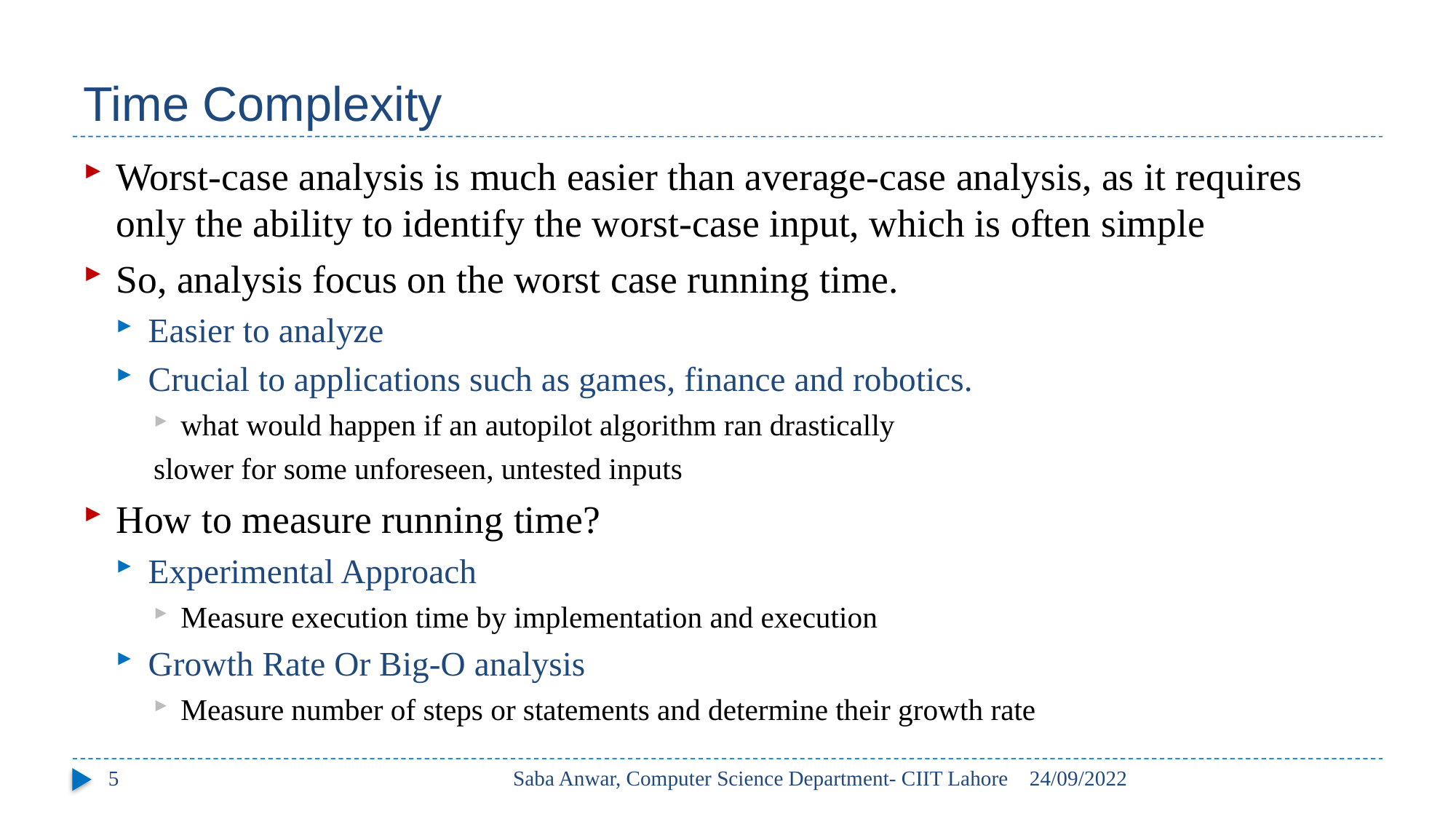

# Time Complexity
Worst-case analysis is much easier than average-case analysis, as it requires only the ability to identify the worst-case input, which is often simple
So, analysis focus on the worst case running time.
Easier to analyze
Crucial to applications such as games, finance and robotics.
what would happen if an autopilot algorithm ran drastically
	slower for some unforeseen, untested inputs
How to measure running time?
Experimental Approach
Measure execution time by implementation and execution
Growth Rate Or Big-O analysis
Measure number of steps or statements and determine their growth rate
5
Saba Anwar, Computer Science Department- CIIT Lahore
24/09/2022